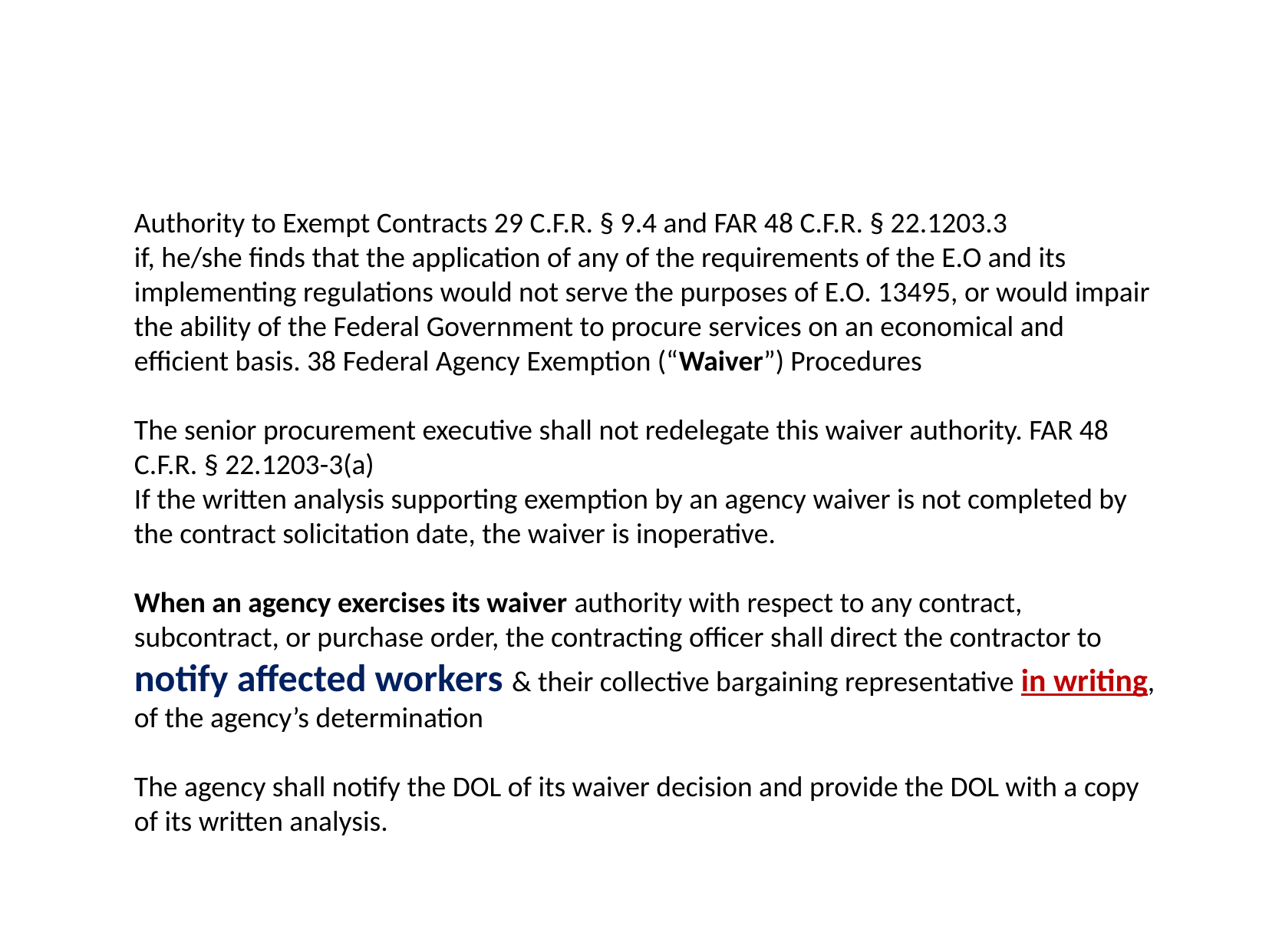

Authority to Exempt Contracts 29 C.F.R. § 9.4 and FAR 48 C.F.R. § 22.1203.3
if, he/she finds that the application of any of the requirements of the E.O and its implementing regulations would not serve the purposes of E.O. 13495, or would impair the ability of the Federal Government to procure services on an economical and efficient basis. 38 Federal Agency Exemption (“Waiver”) Procedures

The senior procurement executive shall not redelegate this waiver authority. FAR 48 C.F.R. § 22.1203-3(a)
If the written analysis supporting exemption by an agency waiver is not completed by the contract solicitation date, the waiver is inoperative.

When an agency exercises its waiver authority with respect to any contract,
subcontract, or purchase order, the contracting officer shall direct the contractor to notify affected workers & their collective bargaining representative in writing, of the agency’s determination

The agency shall notify the DOL of its waiver decision and provide the DOL with a copy of its written analysis.